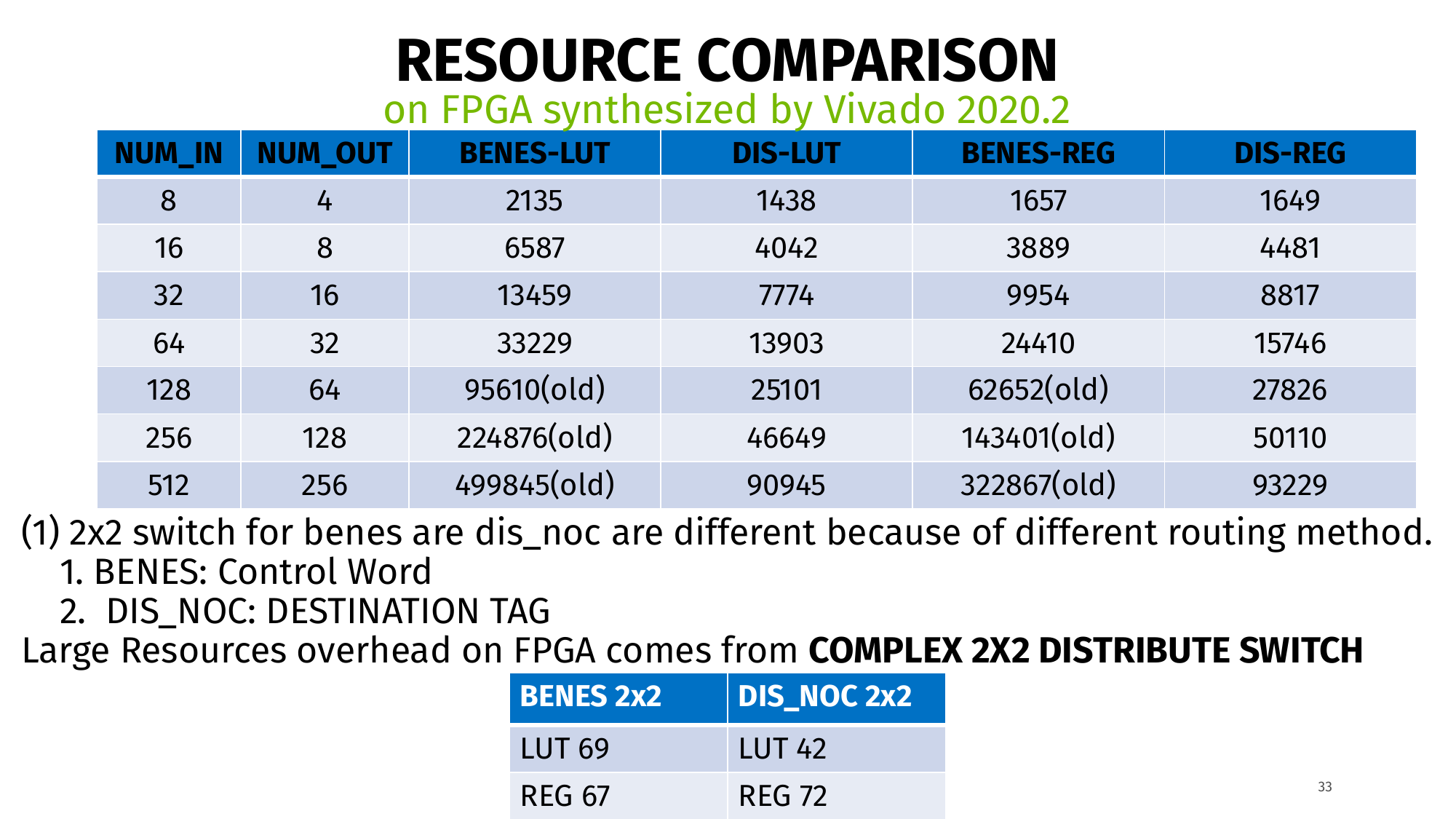

# Resource comparison
on FPGA synthesized by Vivado 2020.2
| NUM\_IN | NUM\_OUT | BENES-LUT | DIS-LUT | BENES-REG | DIS-REG |
| --- | --- | --- | --- | --- | --- |
| 8 | 4 | 2135 | 1438 | 1657 | 1649 |
| 16 | 8 | 6587 | 4042 | 3889 | 4481 |
| 32 | 16 | 13459 | 7774 | 9954 | 8817 |
| 64 | 32 | 33229 | 13903 | 24410 | 15746 |
| 128 | 64 | 95610(old) | 25101 | 62652(old) | 27826 |
| 256 | 128 | 224876(old) | 46649 | 143401(old) | 50110 |
| 512 | 256 | 499845(old) | 90945 | 322867(old) | 93229 |
(1) 2x2 switch for benes are dis_noc are different because of different routing method.
    1. BENES: Control Word
    2.  DIS_NOC: DESTINATION TAG
Large Resources overhead on FPGA comes from COMPLEX 2X2 DISTRIBUTE SWITCH
| BENES 2x2 | DIS\_NOC 2x2 |
| --- | --- |
| LUT 69 | LUT 42 |
| REG 67 | REG 72 |